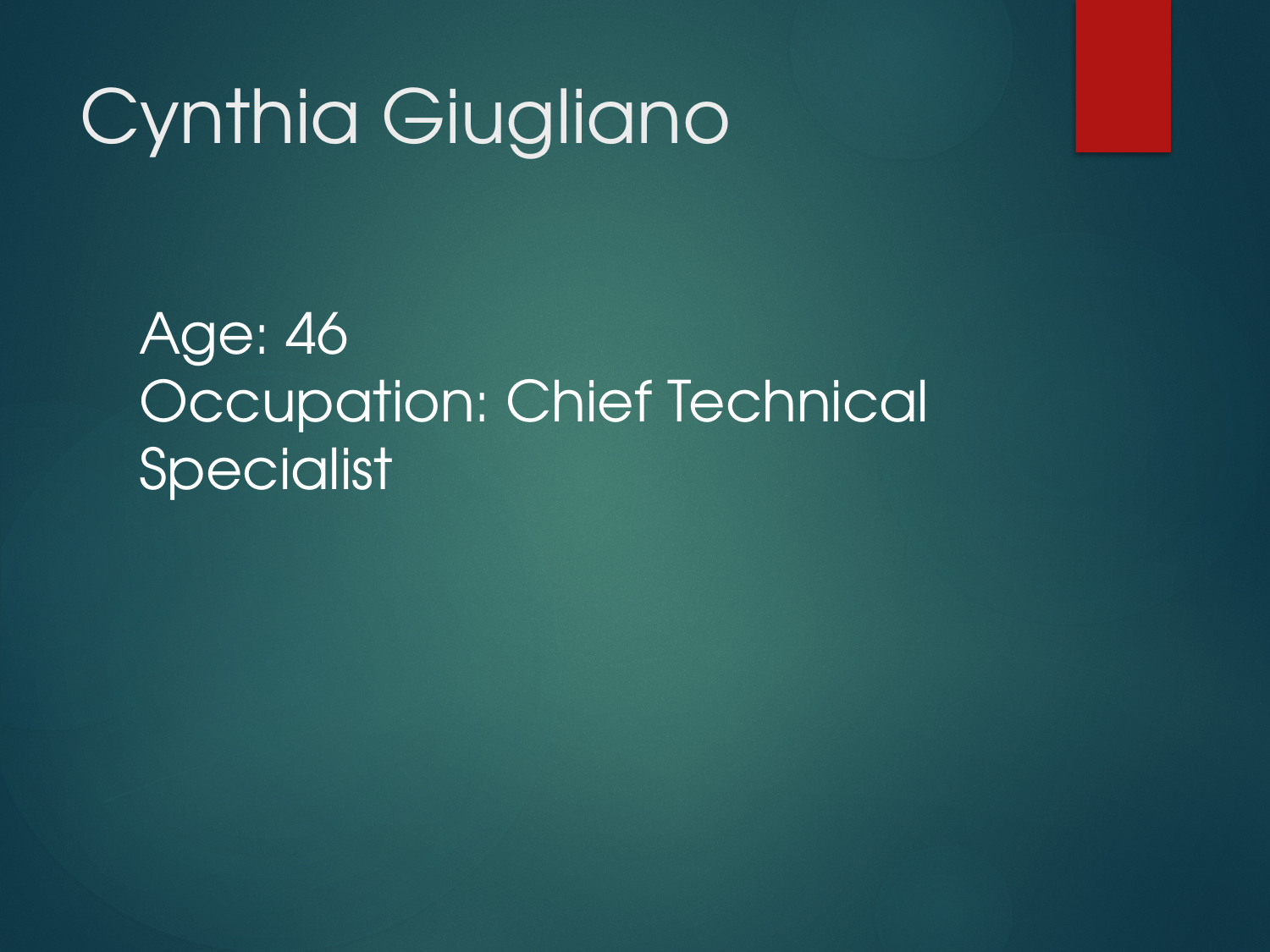

# Cynthia Giugliano

Age: 46
Occupation: Chief Technical Specialist